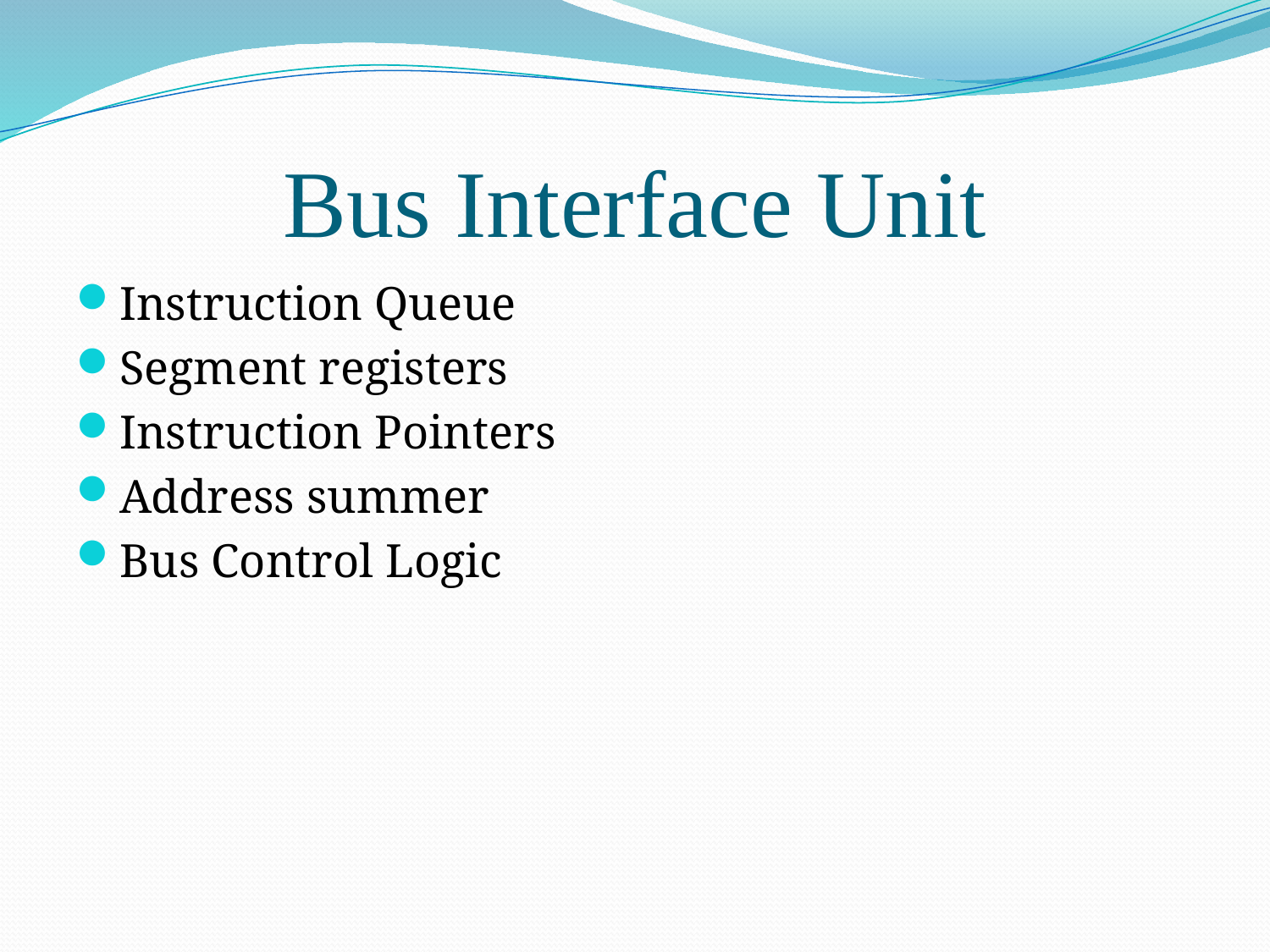

# Bus Interface Unit
Instruction Queue
Segment registers
Instruction Pointers
Address summer
Bus Control Logic